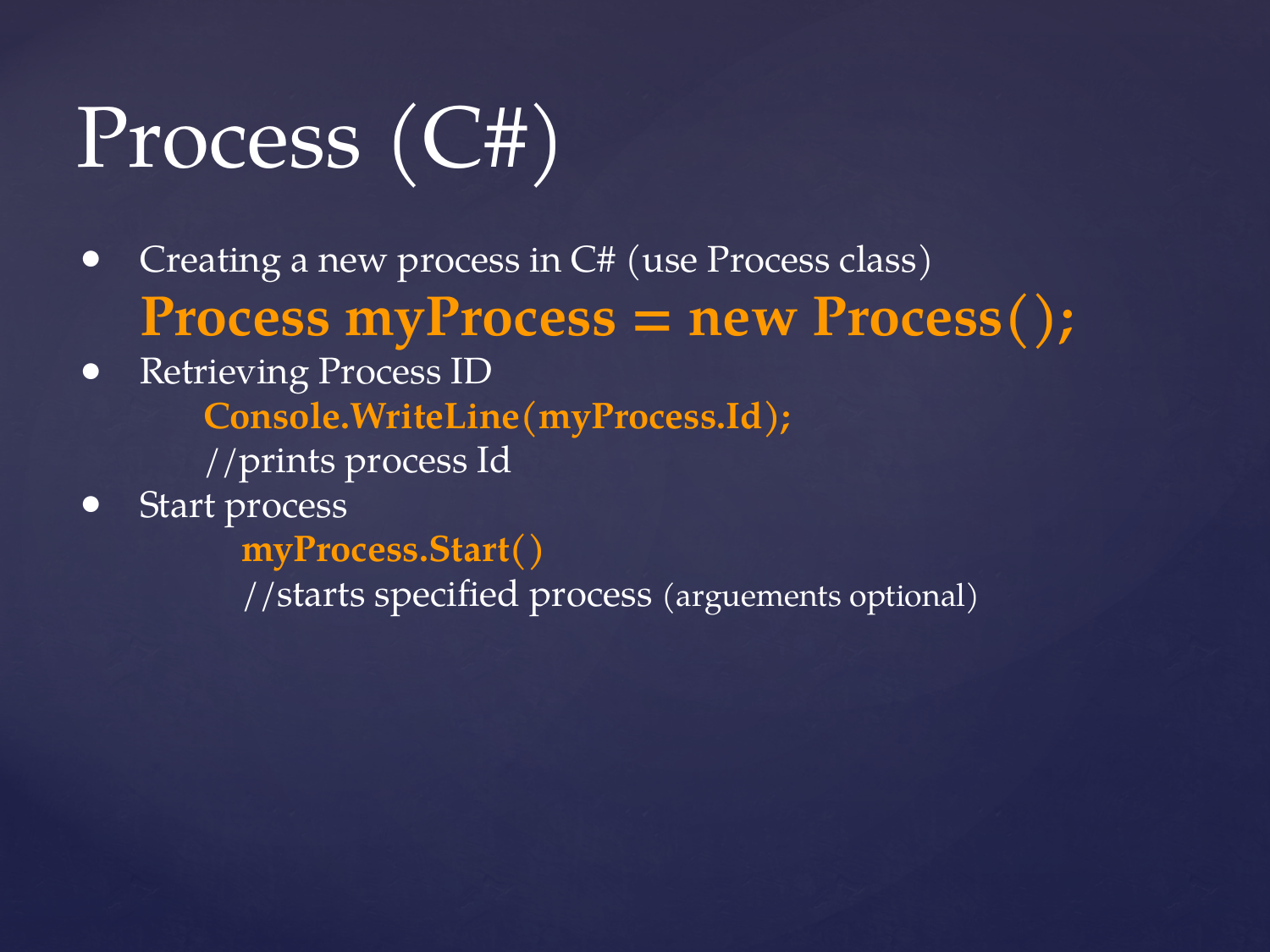

# Process (C#)
Creating a new process in C# (use Process class)
Process myProcess = new Process();
Retrieving Process ID
Console.WriteLine(myProcess.Id);
//prints process Id
Start process
		myProcess.Start()
		//starts specified process (arguements optional)